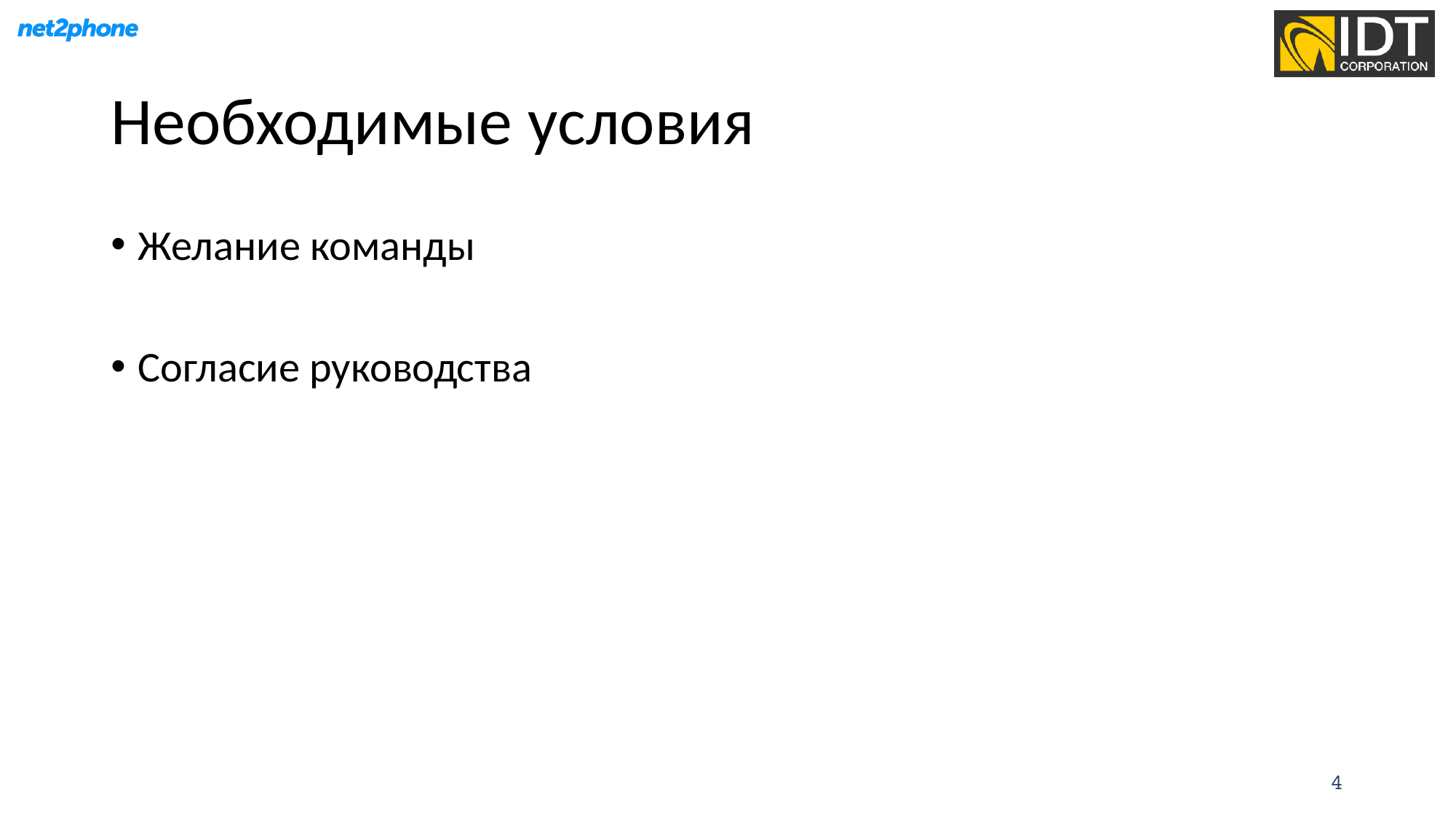

# Необходимые условия
Желание команды

Согласие руководства

4